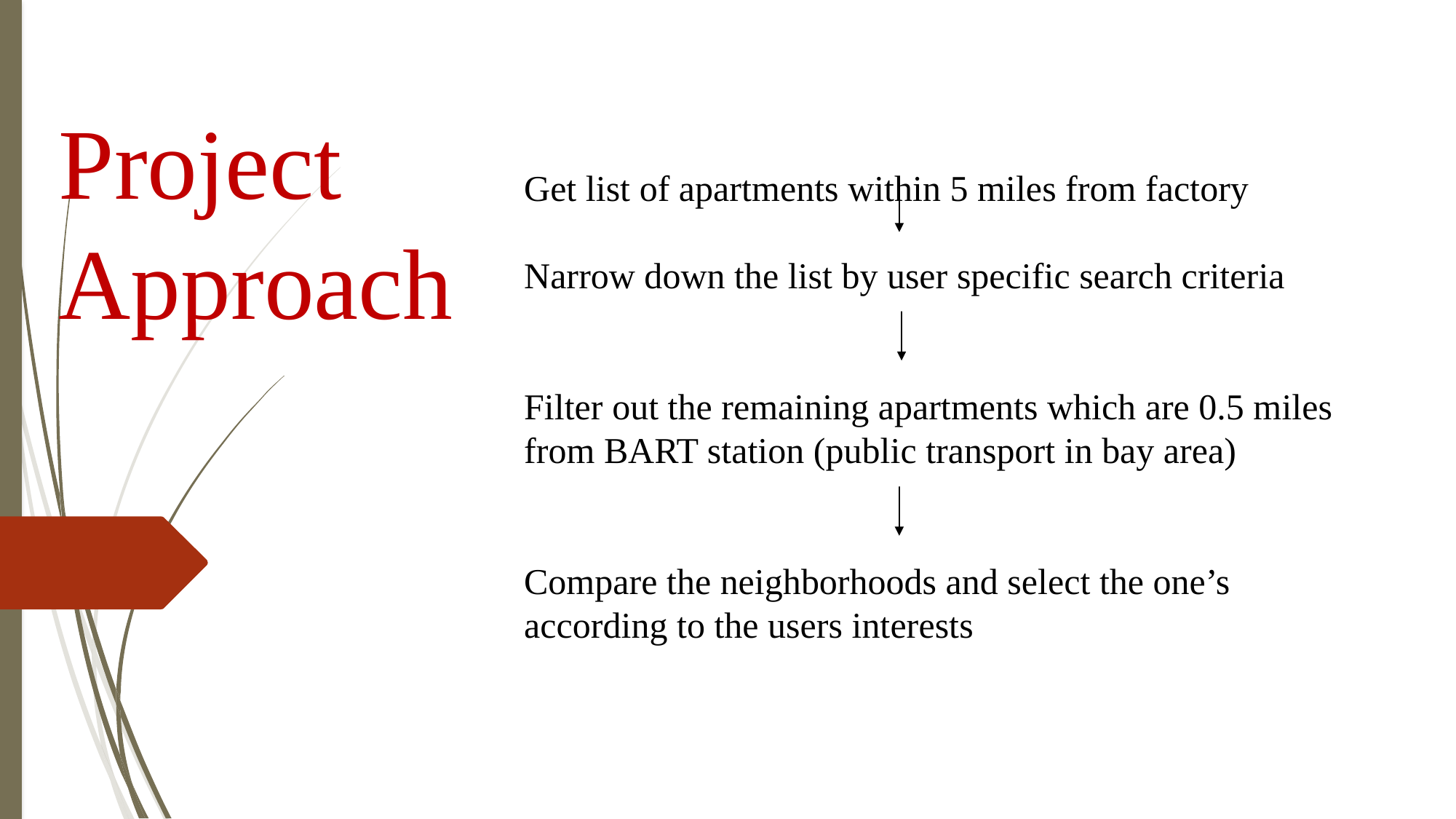

Project Approach
# Get list of apartments within 5 miles from factory Narrow down the list by user specific search criteria Filter out the remaining apartments which are 0.5 miles from BART station (public transport in bay area) Compare the neighborhoods and select the one’s according to the users interests